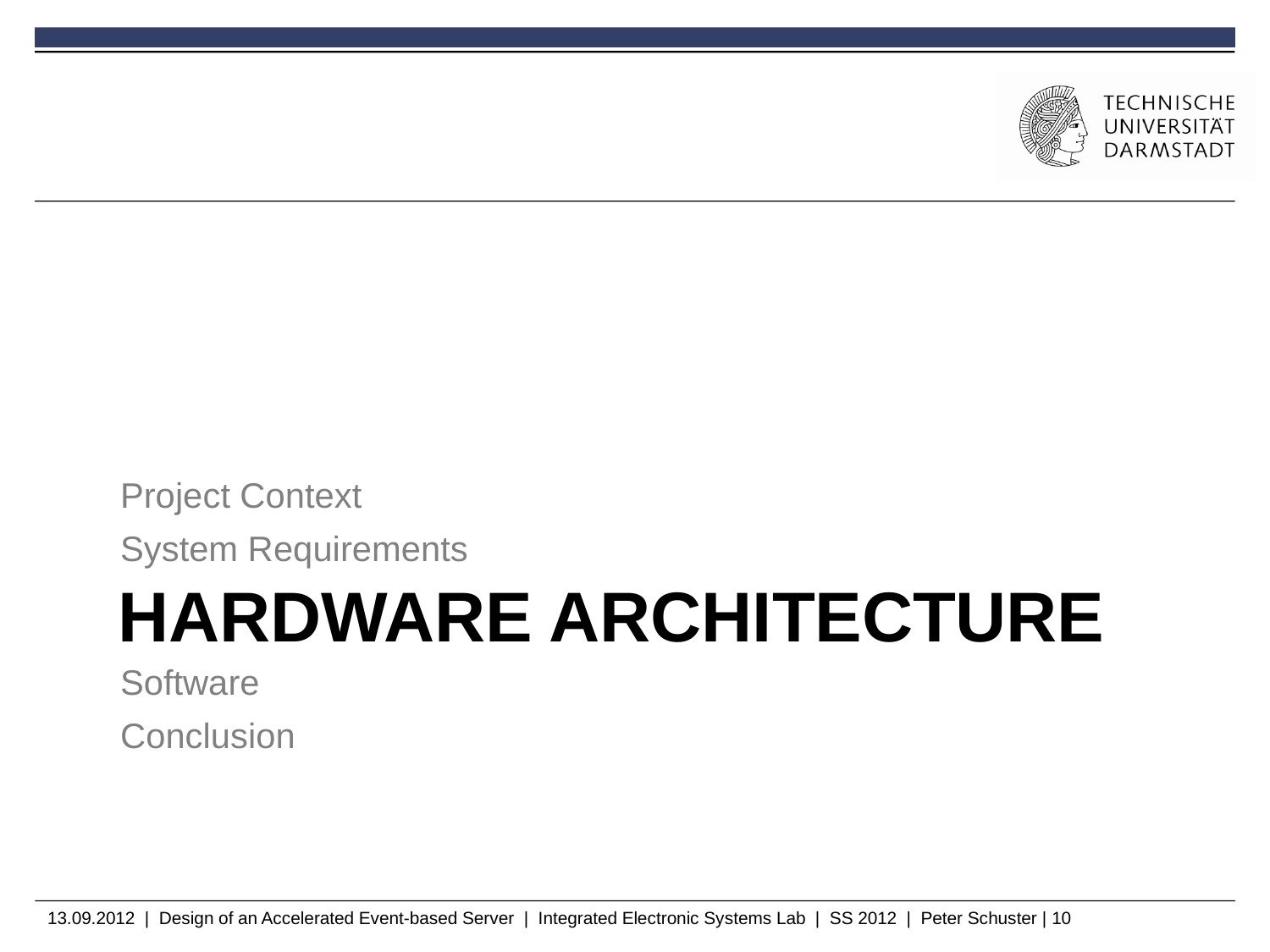

Project Context
System Requirements
# Hardware Architecture
Software
Conclusion